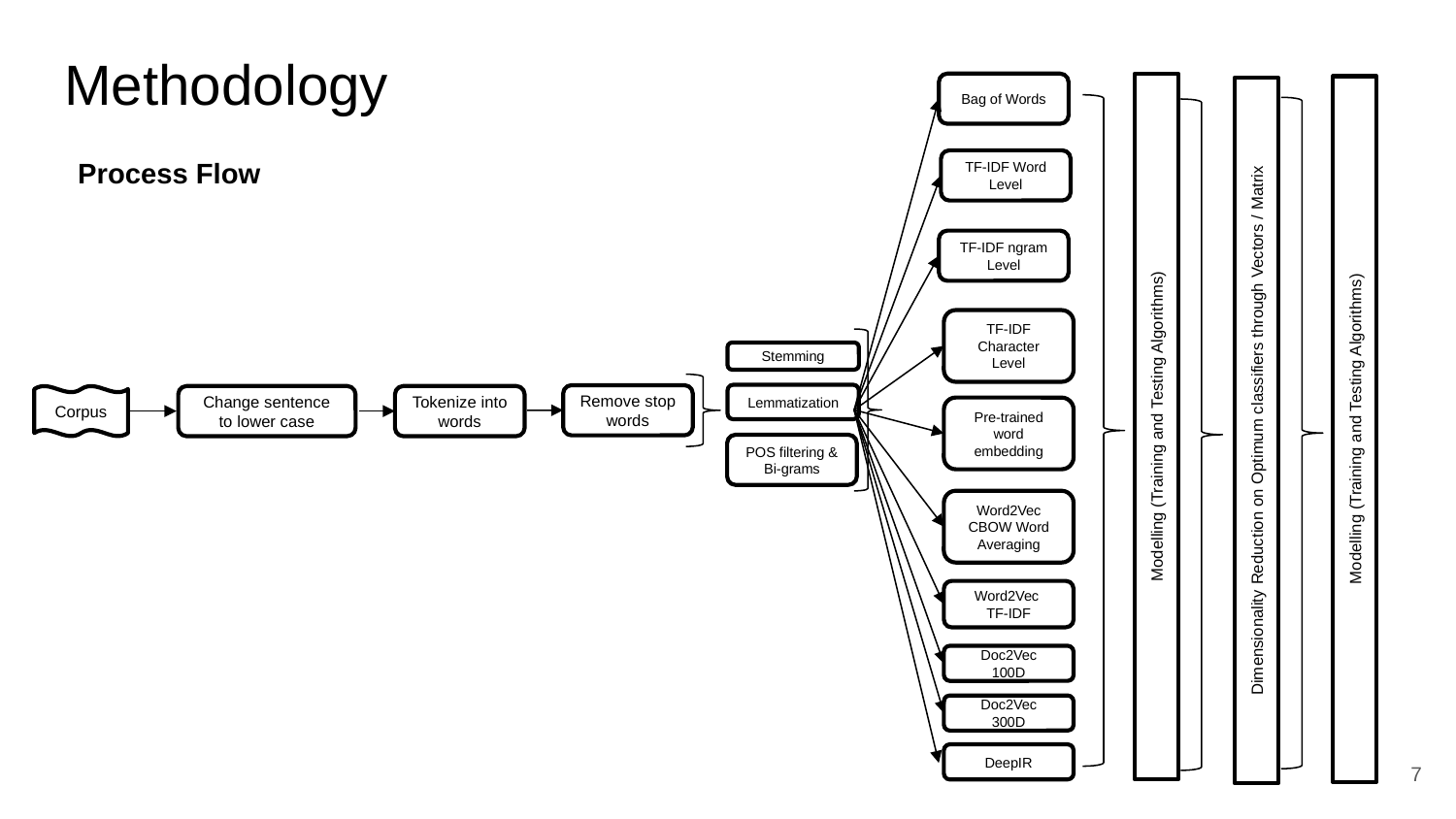

# Methodology
Bag of Words

Process Flow
TF-IDF Word Level
TF-IDF ngram Level
TF-IDF Character Level

Stemming

Lemmatization
Remove stop words
Tokenize into words
Corpus
Change sentence to lower case
Pre-trained word embedding
Modelling (Training and Testing Algorithms)
Modelling (Training and Testing Algorithms)
Dimensionality Reduction on Optimum classifiers through Vectors / Matrix
POS filtering & Bi-grams
Word2Vec CBOW Word Averaging
Word2Vec
TF-IDF
Doc2Vec
100D
Doc2Vec
300D
7
DeepIR